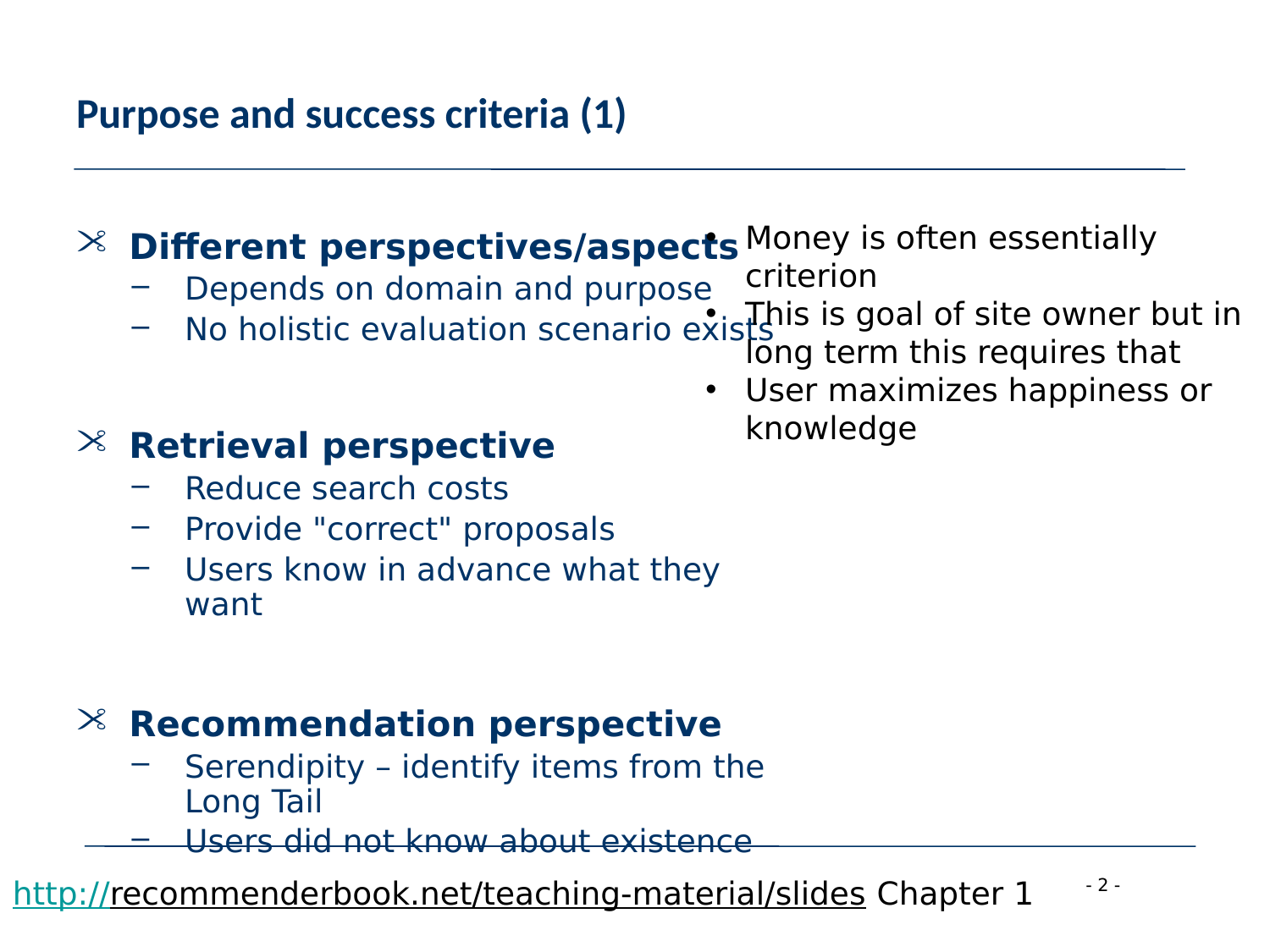

# Purpose and success criteria (1)
Money is often essentially criterion
This is goal of site owner but in long term this requires that
User maximizes happiness or knowledge
Different perspectives/aspects
Depends on domain and purpose
No holistic evaluation scenario exists

Retrieval perspective
Reduce search costs
Provide "correct" proposals
Users know in advance what they want

Recommendation perspective
Serendipity – identify items from the Long Tail
Users did not know about existence

http://recommenderbook.net/teaching-material/slides Chapter 1